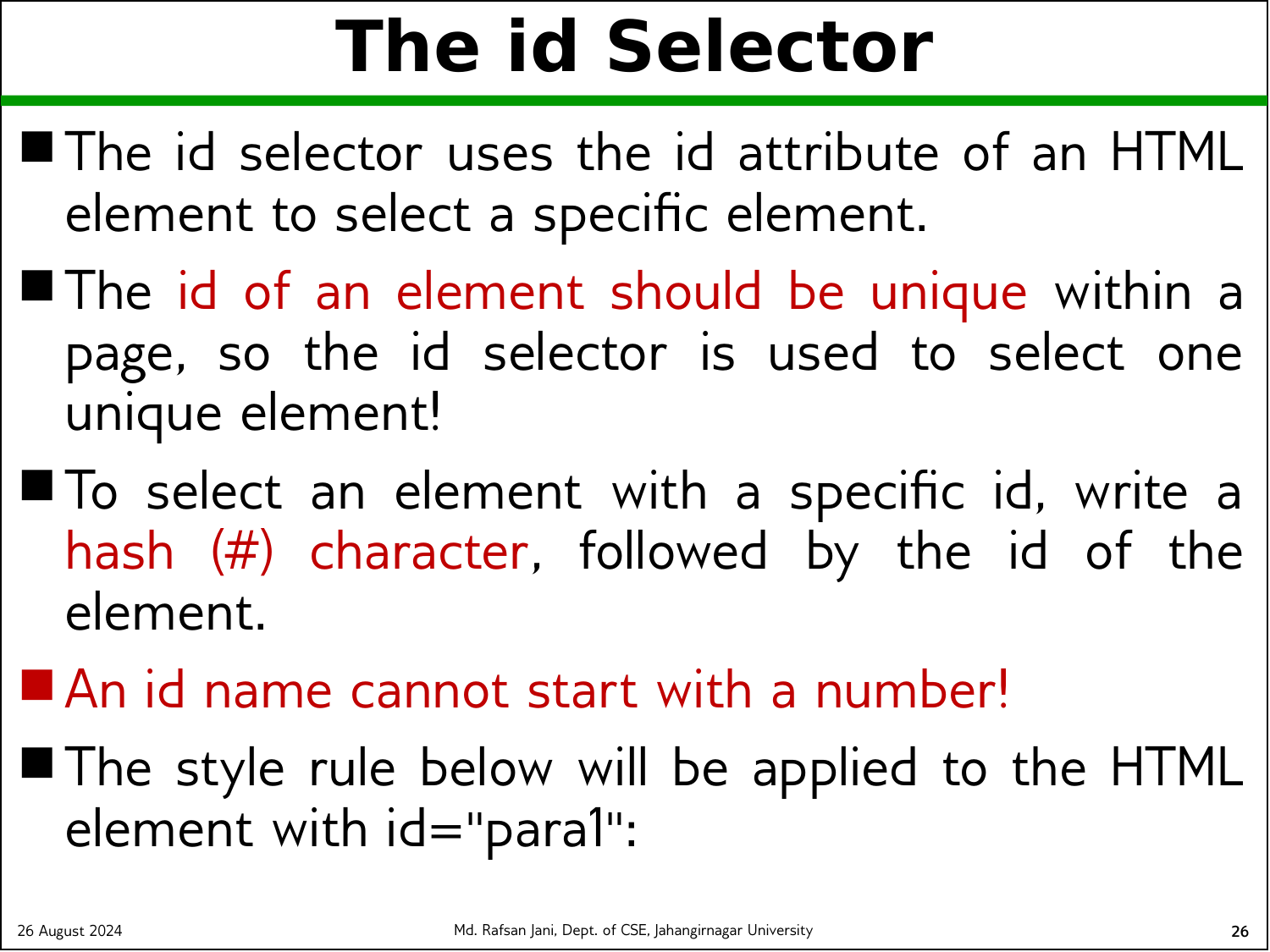

# The id Selector
The id selector uses the id attribute of an HTML element to select a specific element.
The id of an element should be unique within a page, so the id selector is used to select one unique element!
To select an element with a specific id, write a hash (#) character, followed by the id of the element.
An id name cannot start with a number!
The style rule below will be applied to the HTML element with id="para1":

26 August 2024
Md. Rafsan Jani, Dept. of CSE, Jahangirnagar University
26